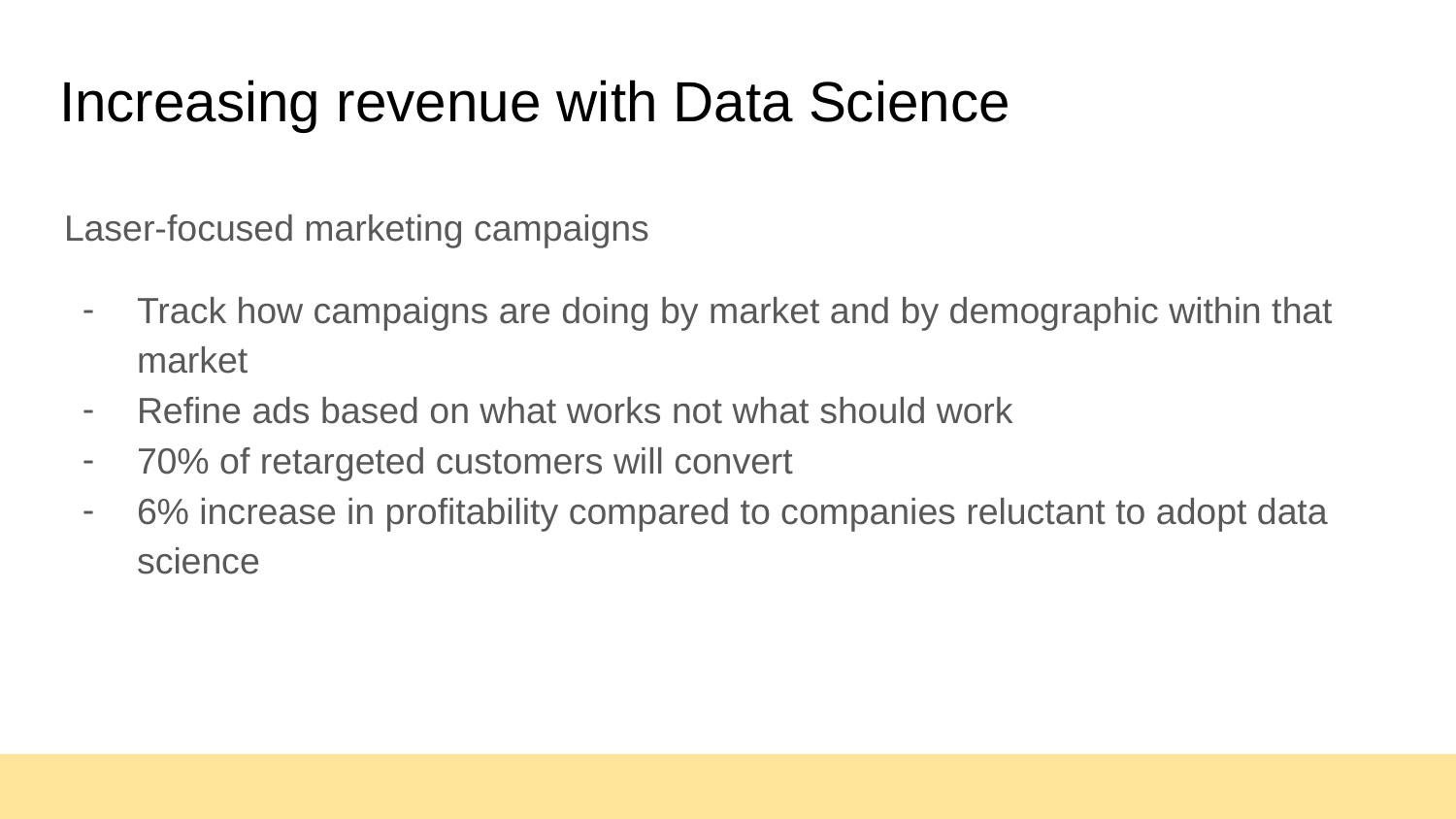

# Increasing revenue with Data Science
Laser-focused marketing campaigns
Track how campaigns are doing by market and by demographic within that market
Refine ads based on what works not what should work
70% of retargeted customers will convert
6% increase in profitability compared to companies reluctant to adopt data science